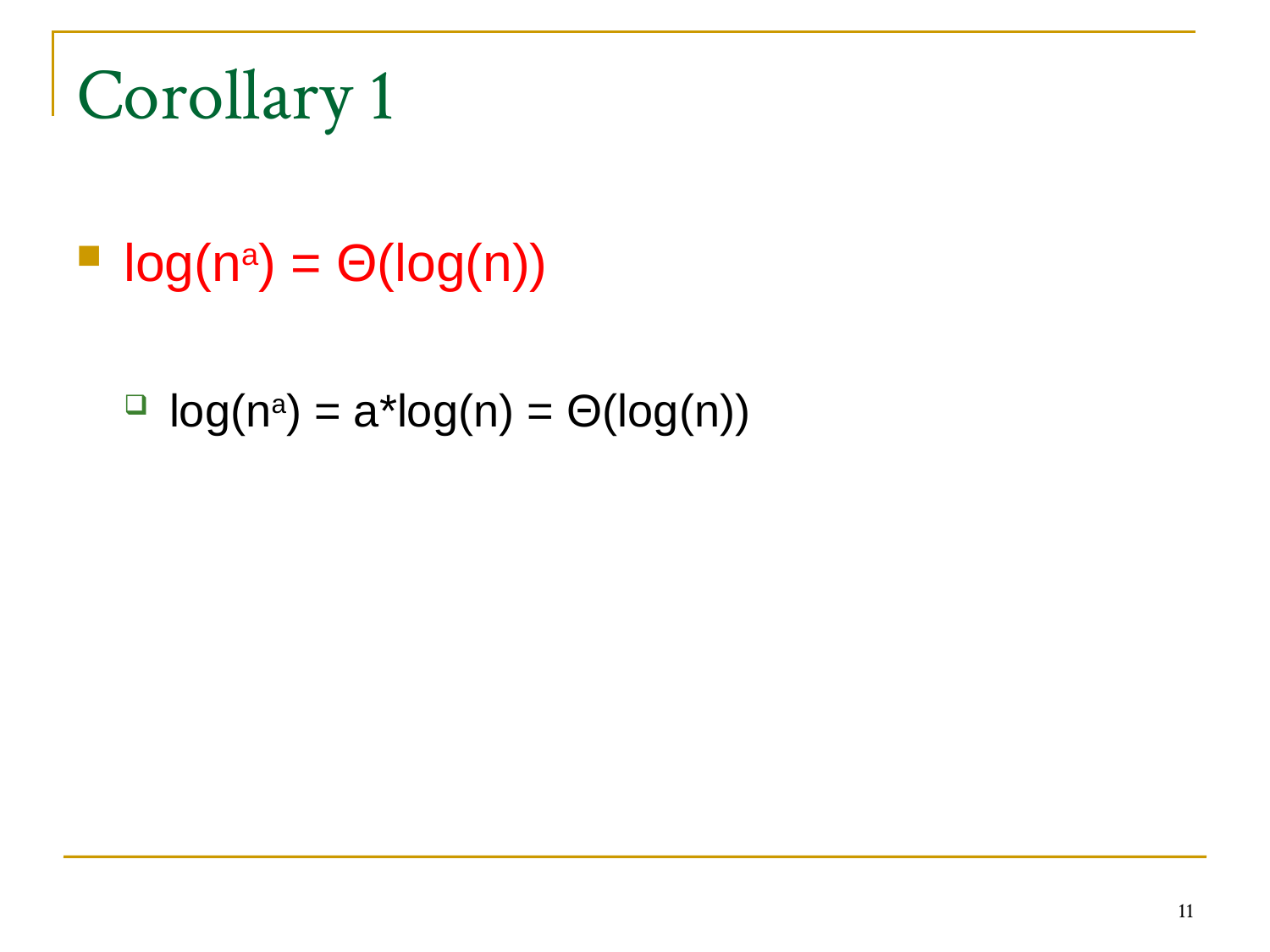

Corollary 1
log(na) = Θ(log(n))

log(na) = a*log(n) = Θ(log(n))

11